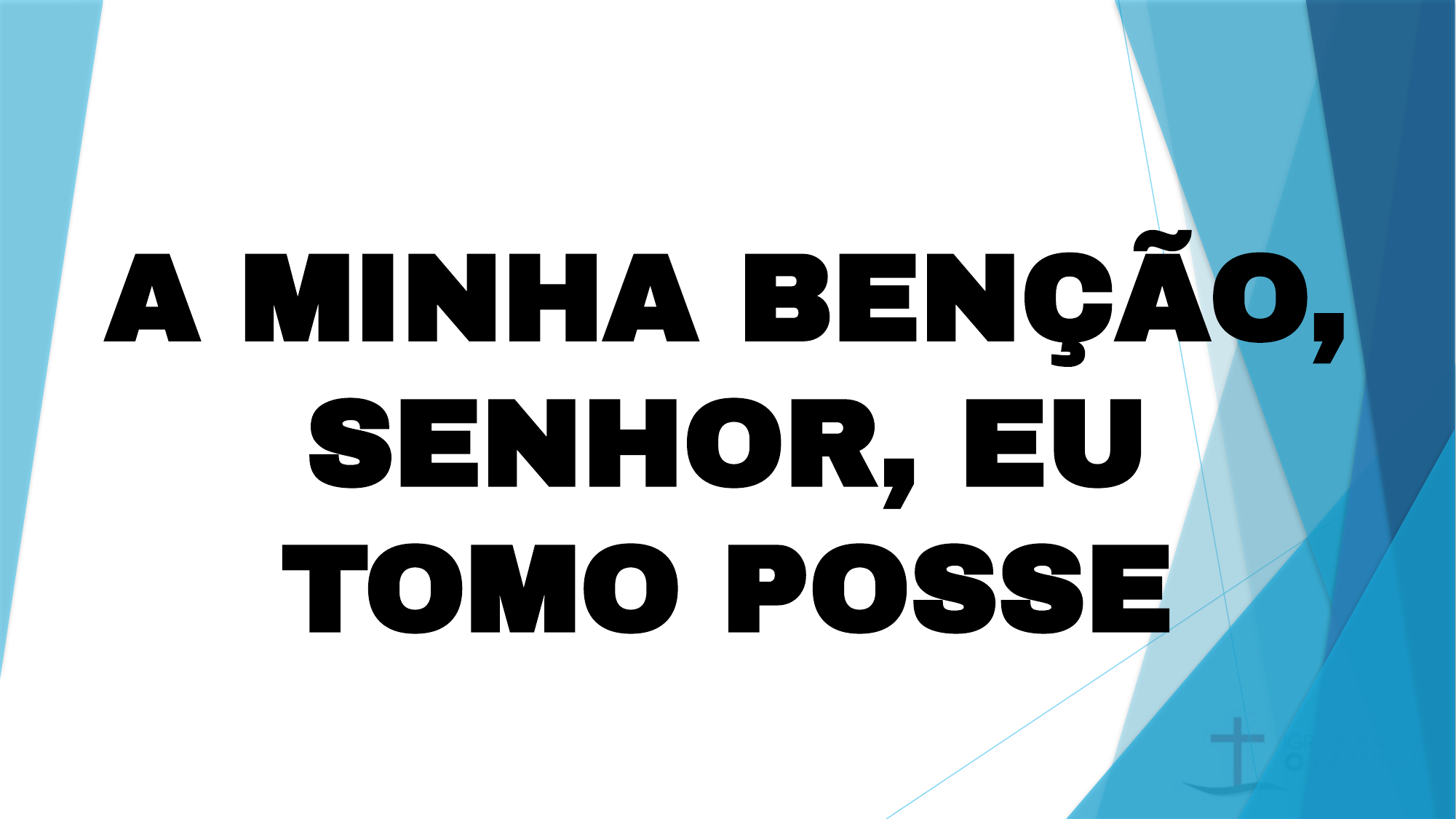

# A MINHA BENÇÃO, SENHOR, EU TOMO POSSE